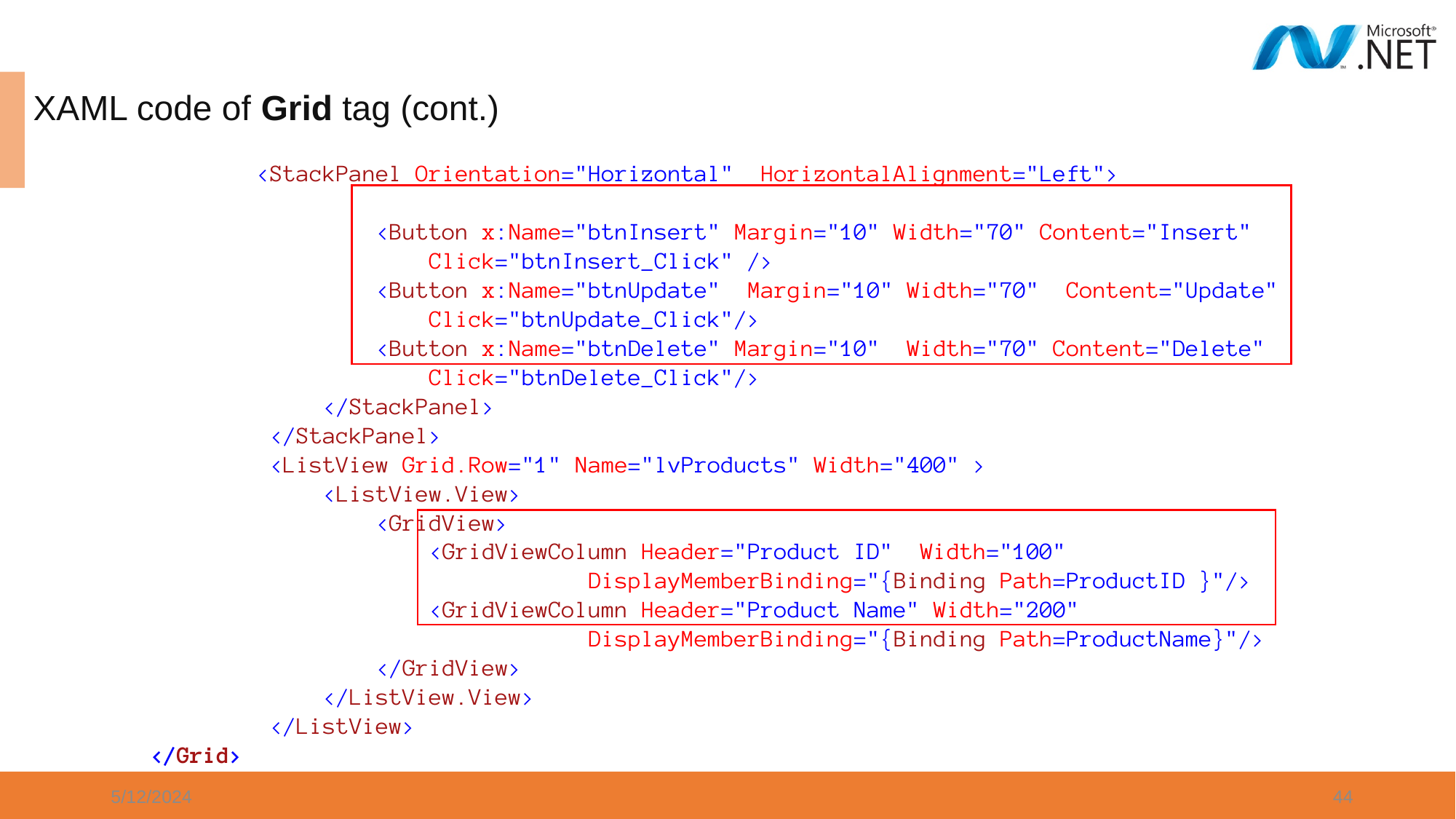

XAML code of Grid tag (cont.)
           <StackPanel Orientation="Horizontal"  HorizontalAlignment="Left">
                    <Button x:Name="btnInsert" Margin="10" Width="70" Content="Insert"
                        Click="btnInsert_Click" />
                    <Button x:Name="btnUpdate"  Margin="10" Width="70"  Content="Update"
                        Click="btnUpdate_Click"/>
                    <Button x:Name="btnDelete" Margin="10"  Width="70" Content="Delete"
                        Click="btnDelete_Click"/>
                </StackPanel>
            </StackPanel>
            <ListView Grid.Row="1" Name="lvProducts" Width="400" >
                <ListView.View>
                    <GridView>
                        <GridViewColumn Header="Product ID"  Width="100"
                                    DisplayMemberBinding="{Binding Path=ProductID }"/>
                        <GridViewColumn Header="Product Name" Width="200"
                                    DisplayMemberBinding="{Binding Path=ProductName}"/>
                    </GridView>
                </ListView.View>
            </ListView>
   </Grid>

5/12/2024
44